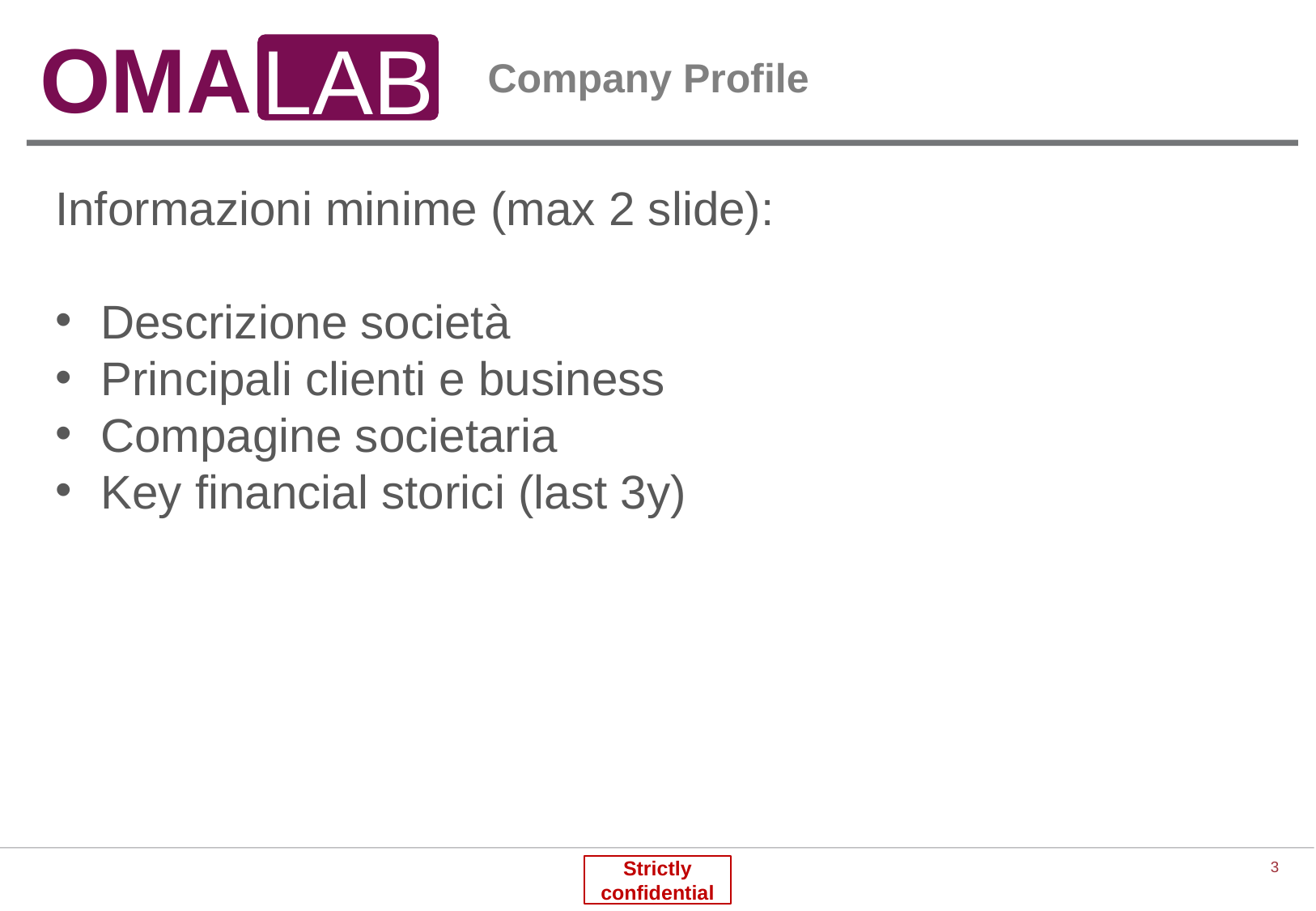

Company Profile
Informazioni minime (max 2 slide):

Descrizione società
Principali clienti e business
Compagine societaria
Key financial storici (last 3y)